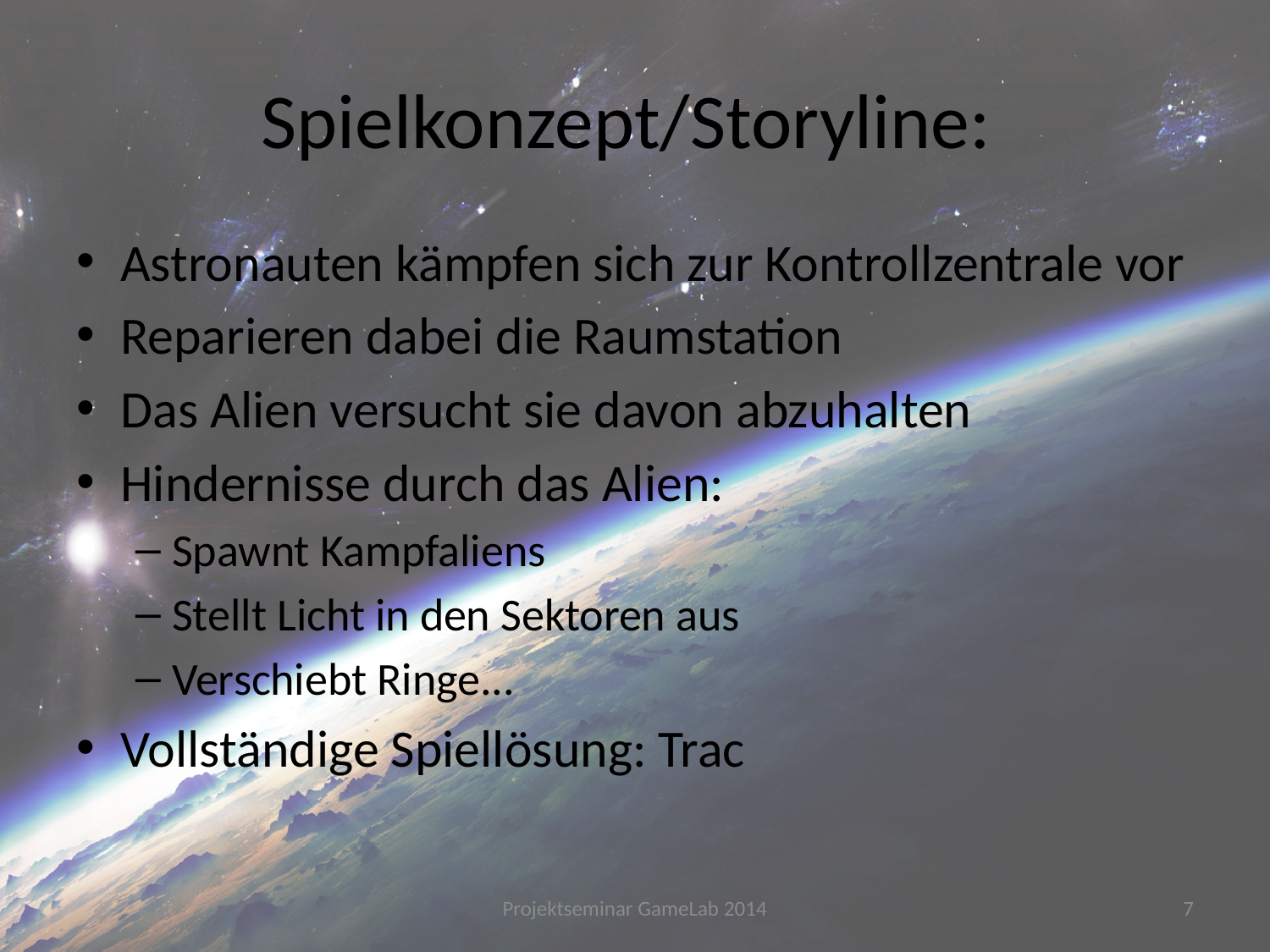

# Spielkonzept/Storyline:
Astronauten kämpfen sich zur Kontrollzentrale vor
Reparieren dabei die Raumstation
Das Alien versucht sie davon abzuhalten
Hindernisse durch das Alien:
Spawnt Kampfaliens
Stellt Licht in den Sektoren aus
Verschiebt Ringe...
Vollständige Spiellösung: Trac

Projektseminar GameLab 2014
7